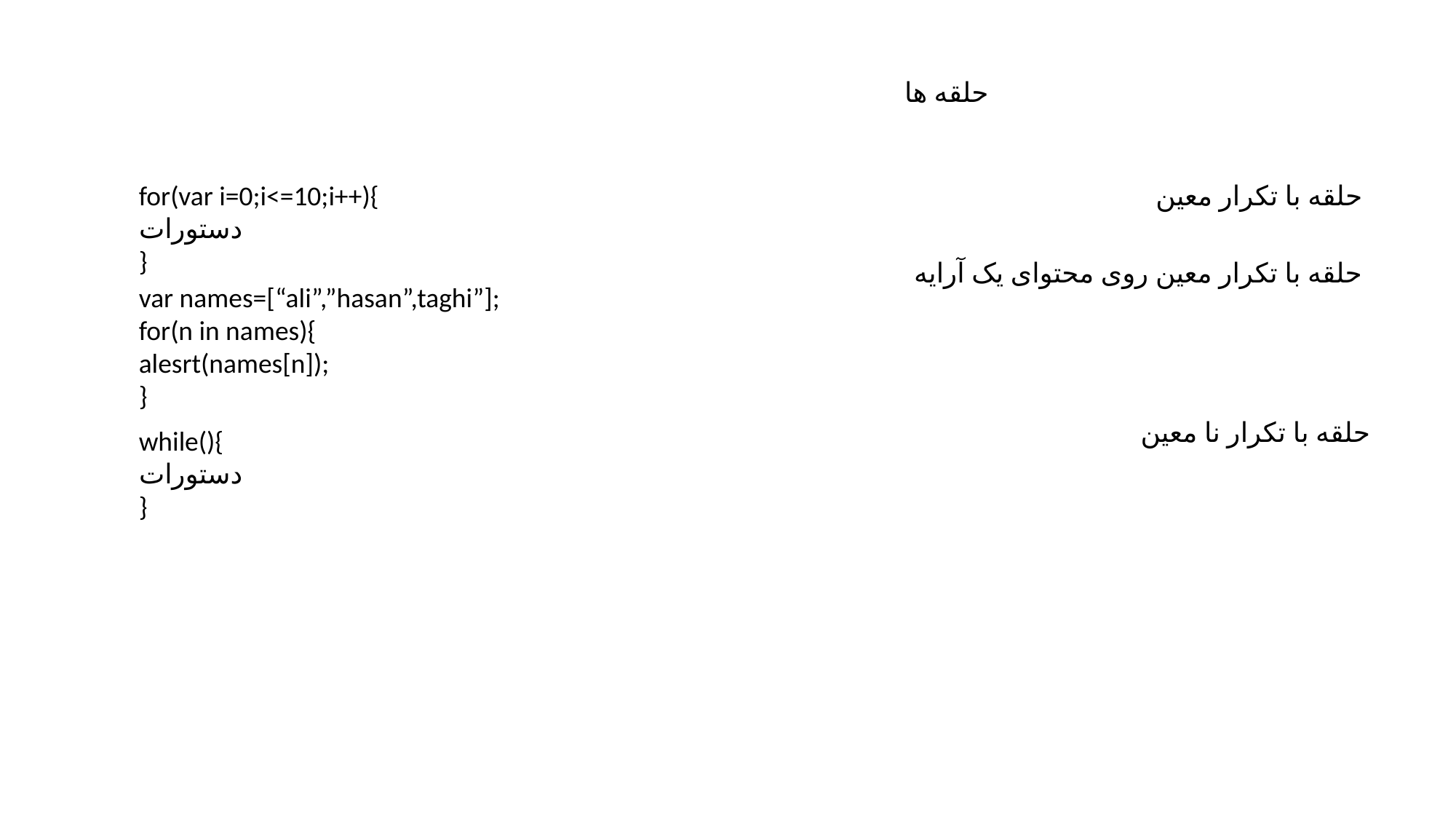

حلقه ها
for(var i=0;i<=10;i++){
دستورات
}
حلقه با تکرار معین
حلقه با تکرار معین روی محتوای یک آرایه
var names=[“ali”,”hasan”,taghi”];
for(n in names){
alesrt(names[n]);
}
حلقه با تکرار نا معین
while(){
دستورات
}